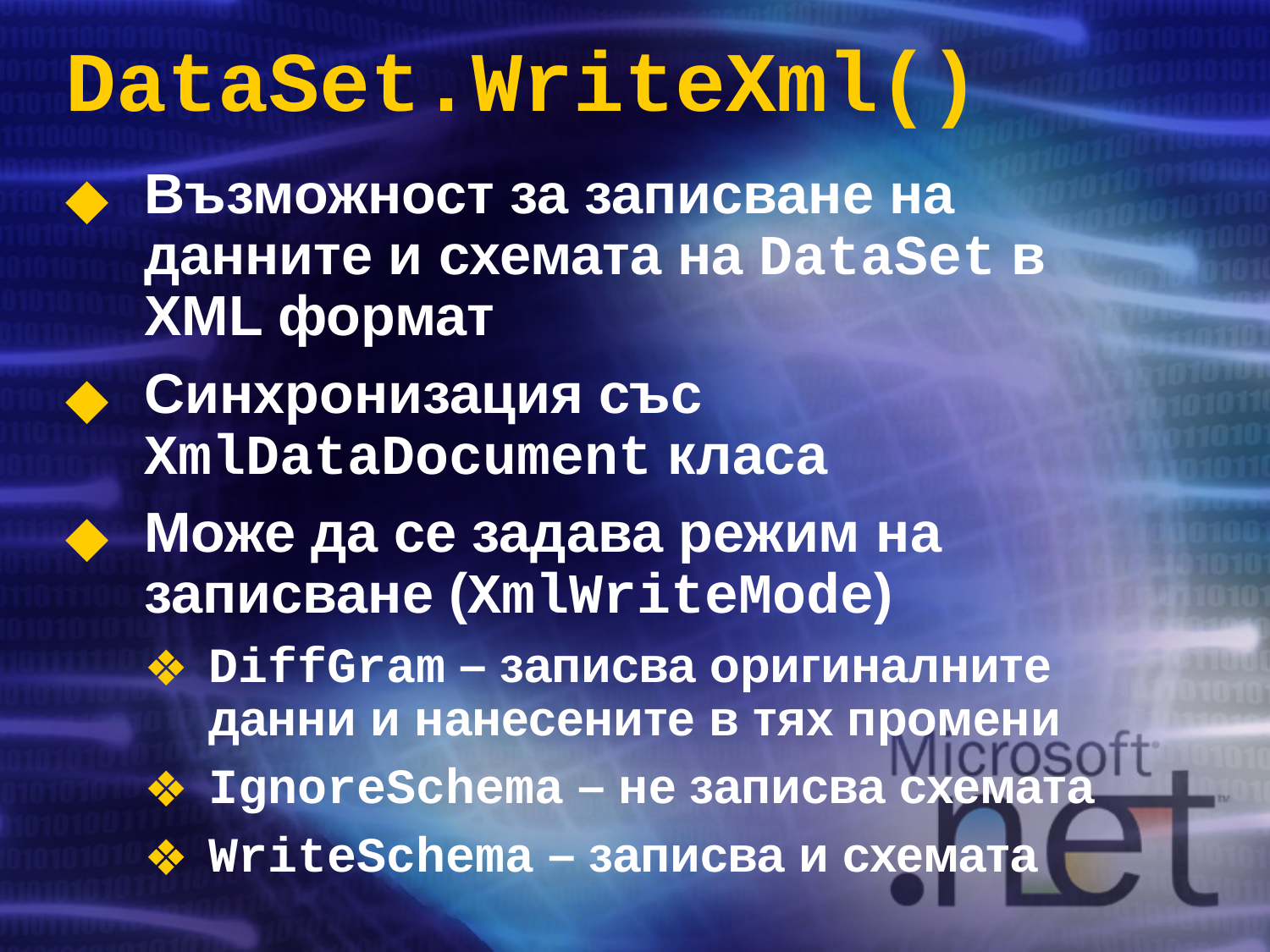

# DataSet.WriteXml()
Възможност за записване на данните и схемата на DataSet в XML формат
Синхронизация със XmlDataDocument класа
Може да се задава режим на записване (XmlWriteMode)
DiffGram – записва оригиналните данни и нанесените в тях промени
IgnoreSchema – не записва схемата
WriteSchema – записва и схемата